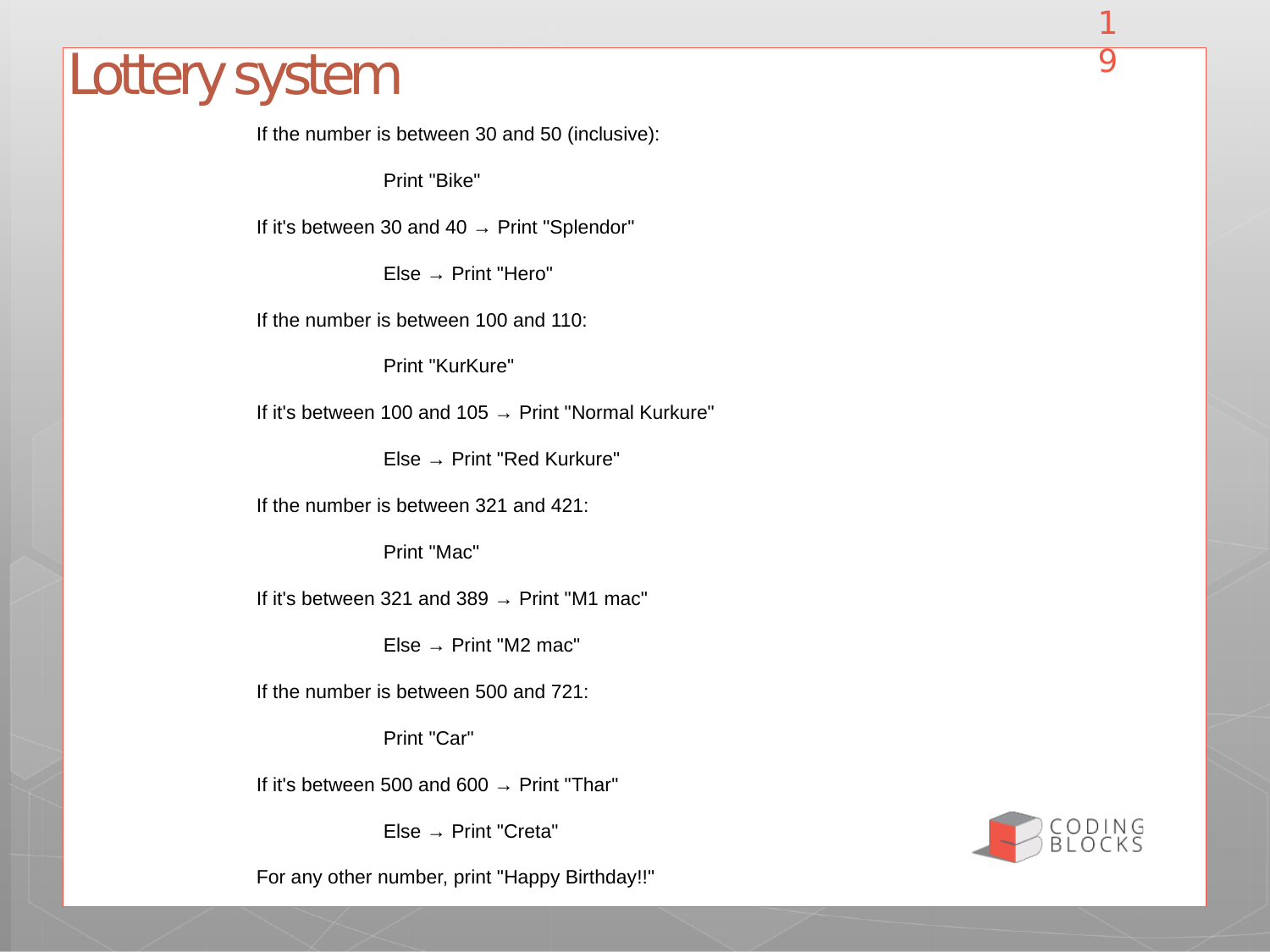

19
# Lottery system

If the number is between 30 and 50 (inclusive):

	Print "Bike"

If it's between 30 and 40 → Print "Splendor"

	Else → Print "Hero"

If the number is between 100 and 110:

	Print "KurKure"

If it's between 100 and 105 → Print "Normal Kurkure"

	Else → Print "Red Kurkure"

If the number is between 321 and 421:

	Print "Mac"

If it's between 321 and 389 → Print "M1 mac"

	Else → Print "M2 mac"

If the number is between 500 and 721:

	Print "Car"

If it's between 500 and 600 → Print "Thar"

	Else → Print "Creta"

For any other number, print "Happy Birthday!!"